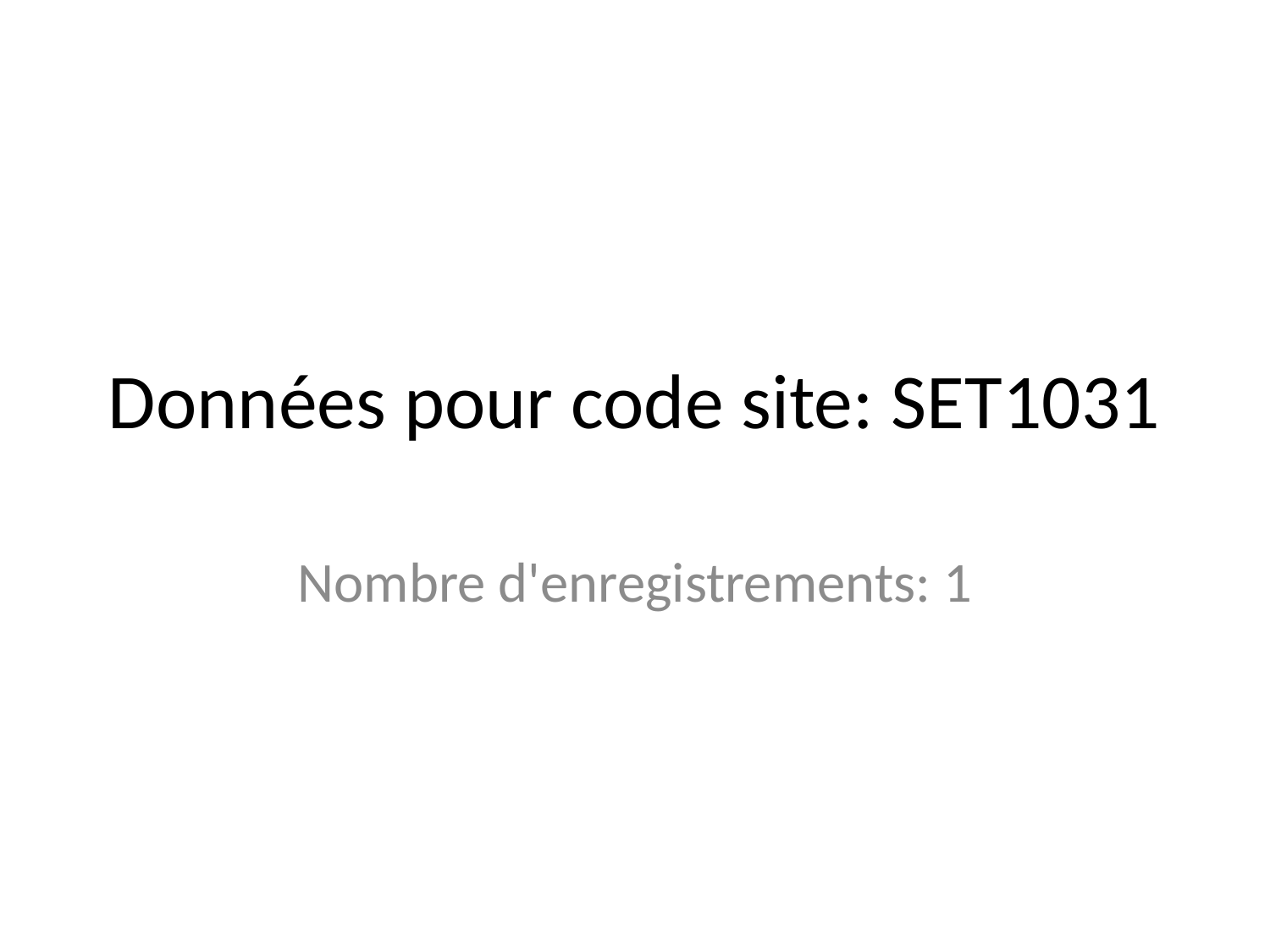

# Données pour code site: SET1031
Nombre d'enregistrements: 1